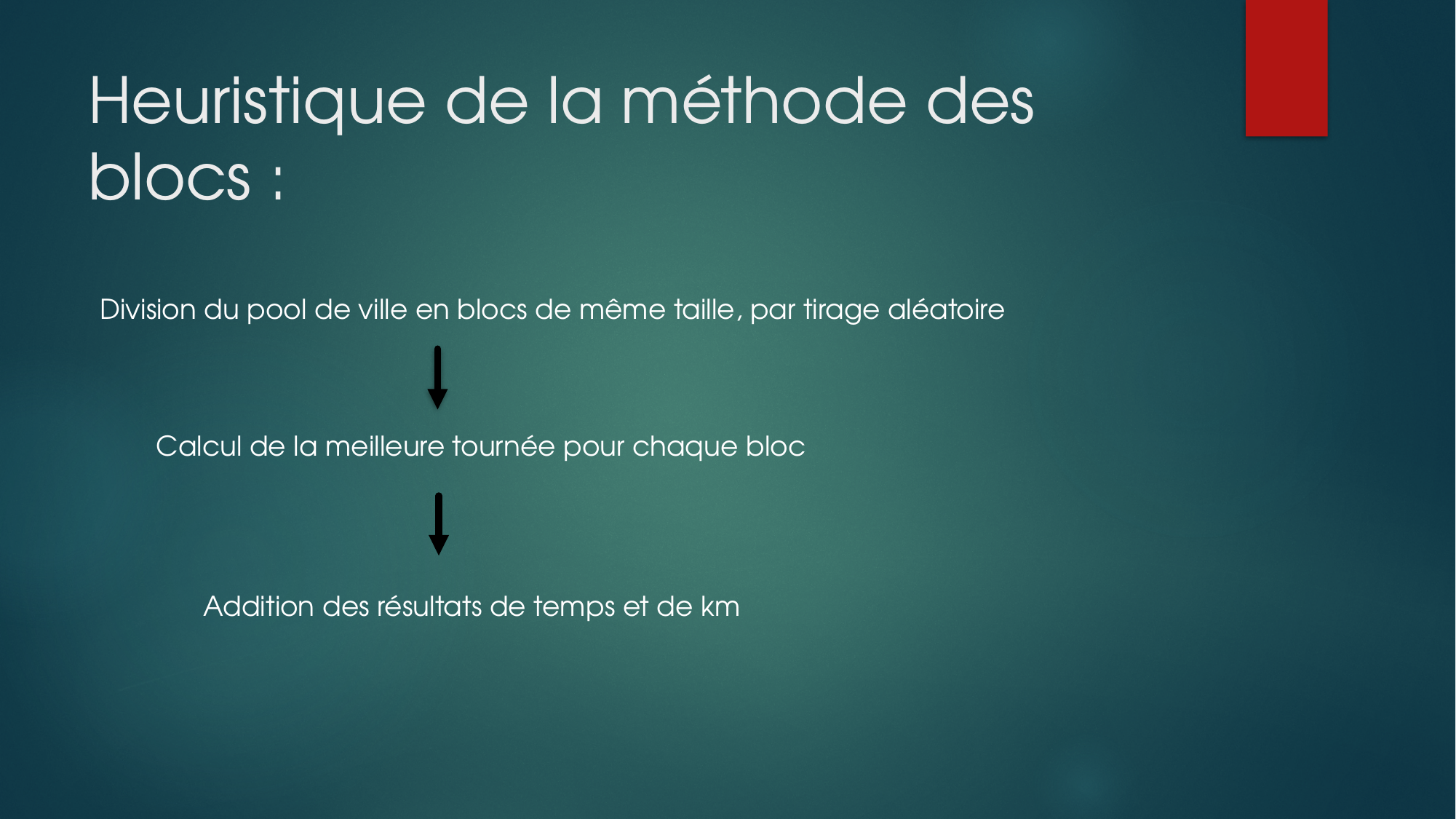

# Heuristique de la méthode des blocs :

Division du pool de ville en blocs de même taille, par tirage aléatoire
Calcul de la meilleure tournée pour chaque bloc
Addition des résultats de temps et de km